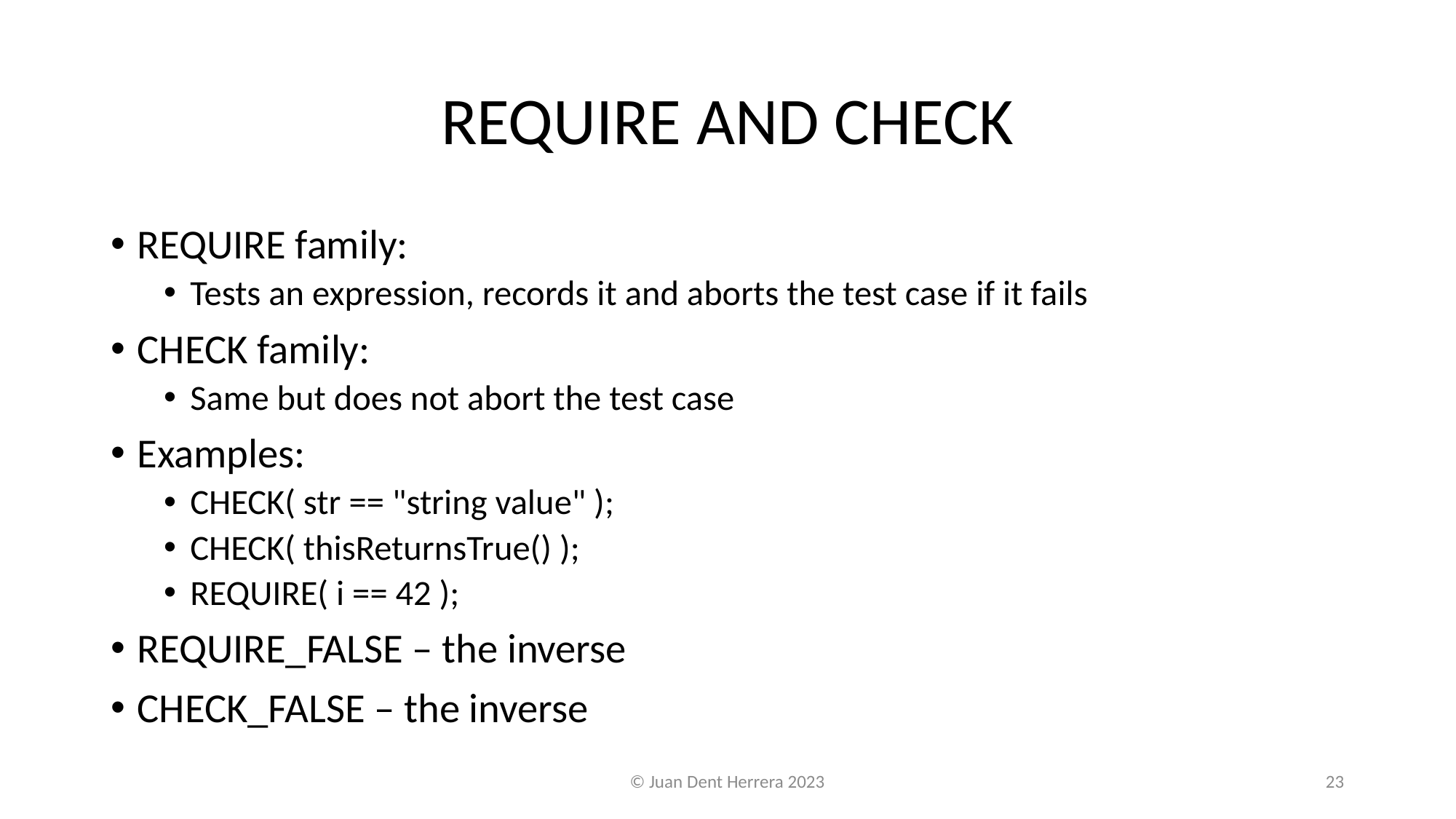

# REQUIRE AND CHECK
REQUIRE family:
Tests an expression, records it and aborts the test case if it fails
CHECK family:
Same but does not abort the test case
Examples:
CHECK( str == "string value" );
CHECK( thisReturnsTrue() );
REQUIRE( i == 42 );
REQUIRE_FALSE – the inverse
CHECK_FALSE – the inverse

© Juan Dent Herrera 2023
23